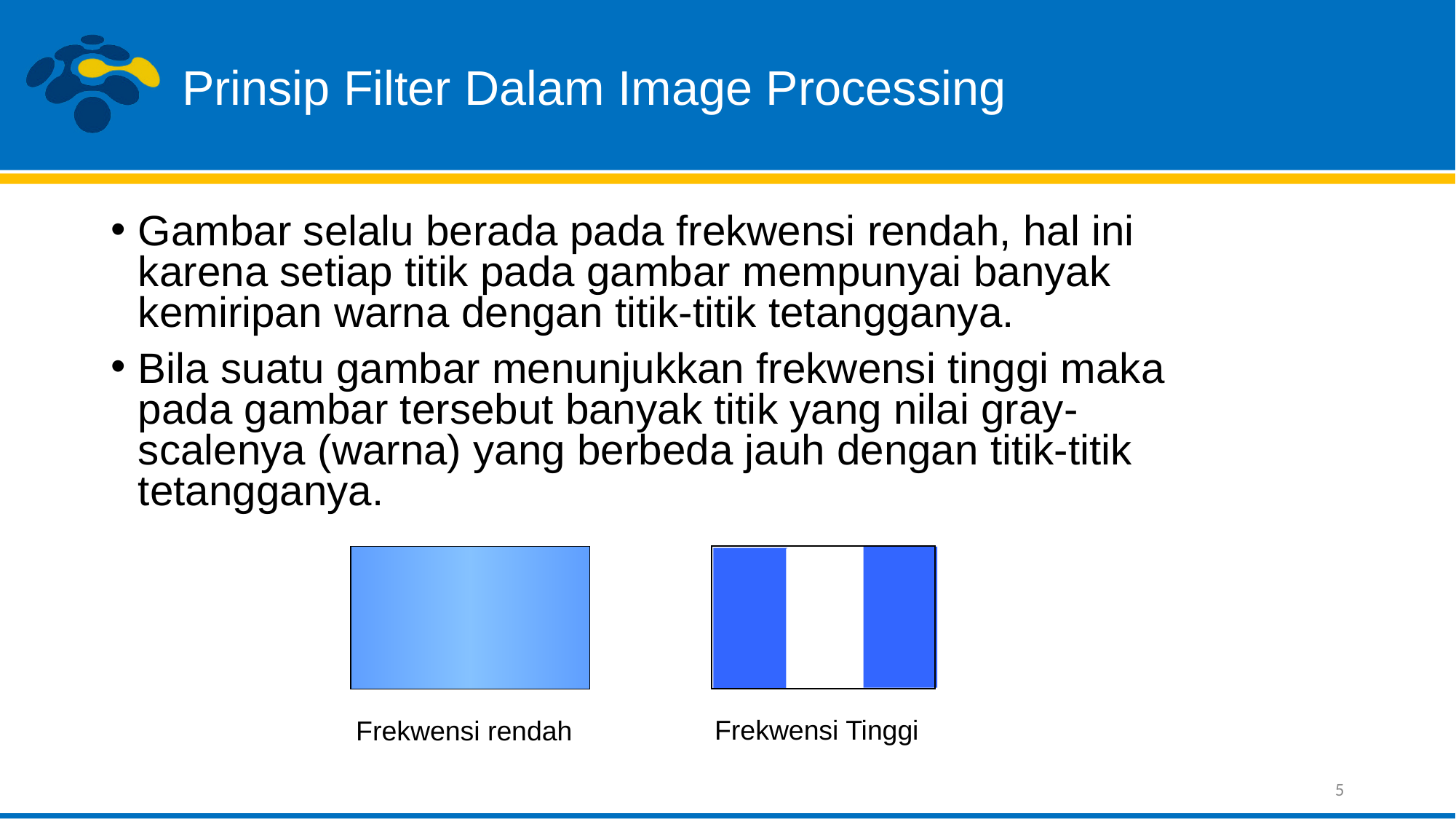

# Prinsip Filter Dalam Image Processing
Gambar selalu berada pada frekwensi rendah, hal ini karena setiap titik pada gambar mempunyai banyak kemiripan warna dengan titik-titik tetangganya.
Bila suatu gambar menunjukkan frekwensi tinggi maka pada gambar tersebut banyak titik yang nilai gray-scalenya (warna) yang berbeda jauh dengan titik-titik tetangganya.

Frekwensi Tinggi
Frekwensi rendah
5